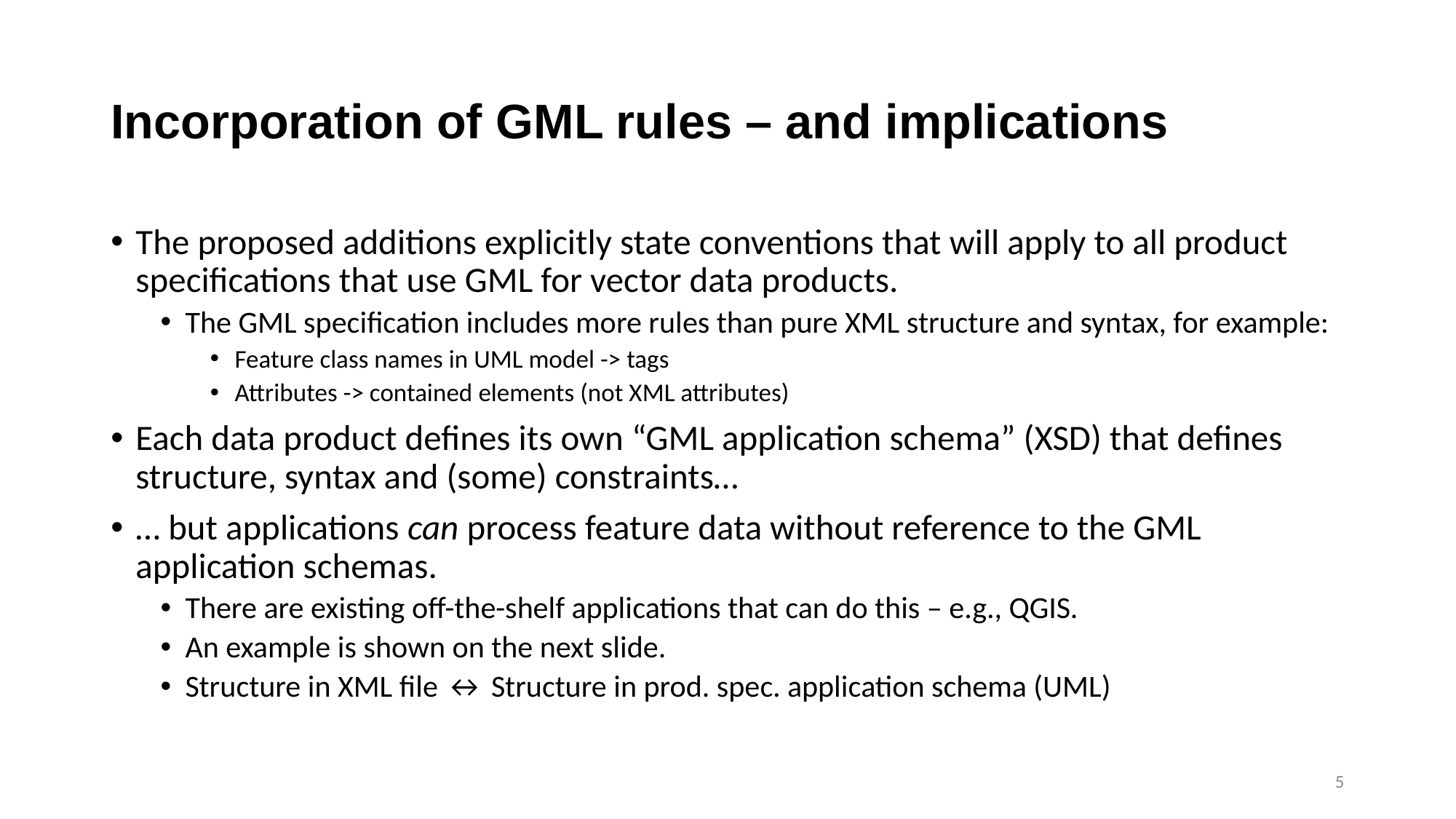

# Incorporation of GML rules – and implications
The proposed additions explicitly state conventions that will apply to all product specifications that use GML for vector data products.
The GML specification includes more rules than pure XML structure and syntax, for example:
Feature class names in UML model -> tags
Attributes -> contained elements (not XML attributes)
Each data product defines its own “GML application schema” (XSD) that defines structure, syntax and (some) constraints…
… but applications can process feature data without reference to the GML application schemas.
There are existing off-the-shelf applications that can do this – e.g., QGIS.
An example is shown on the next slide.
Structure in XML file ↔ Structure in prod. spec. application schema (UML)

5